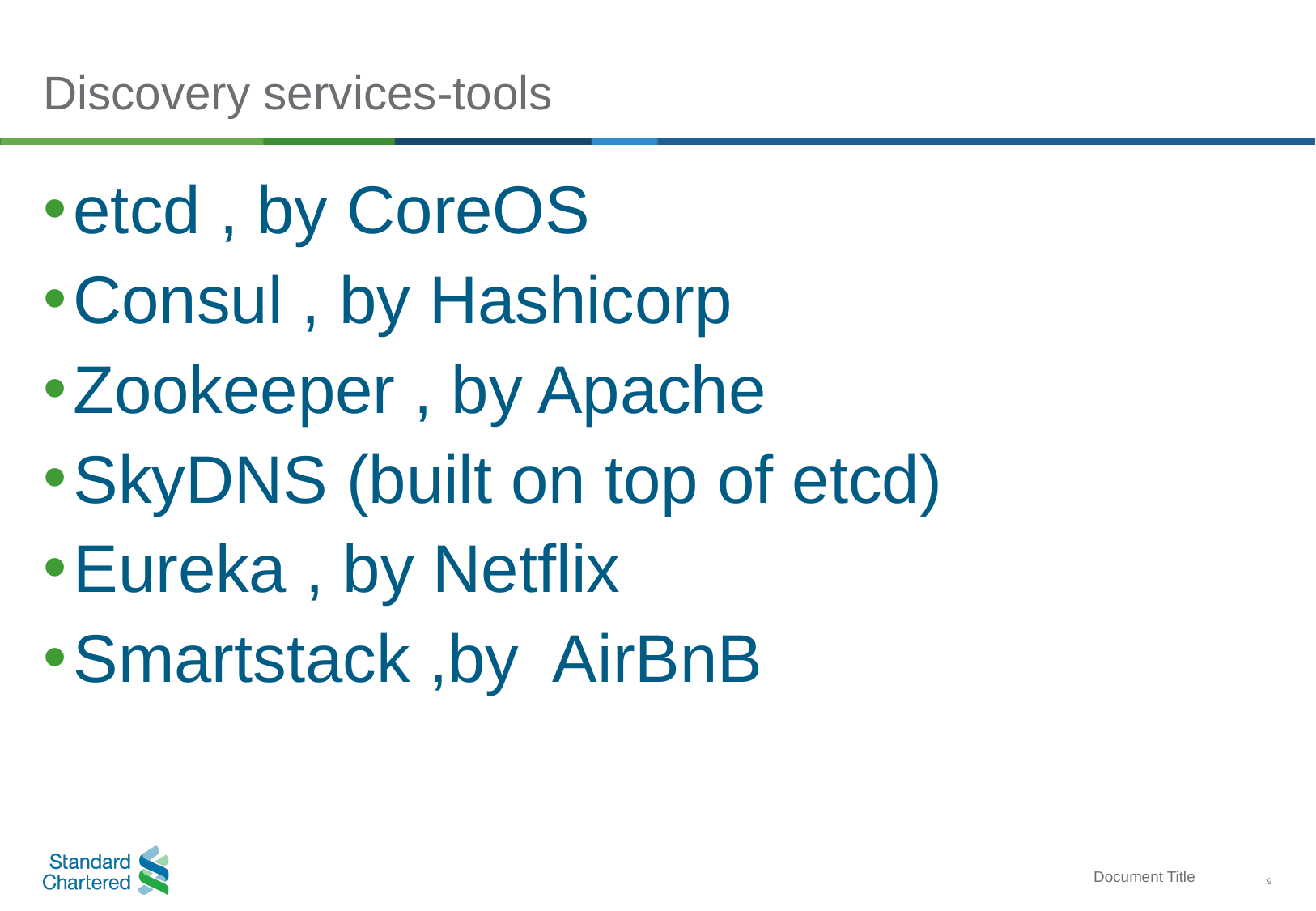

# Discovery services-tools
etcd , by CoreOS
Consul , by Hashicorp
Zookeeper , by Apache
SkyDNS (built on top of etcd)
Eureka , by Netflix
Smartstack ,by  AirBnB